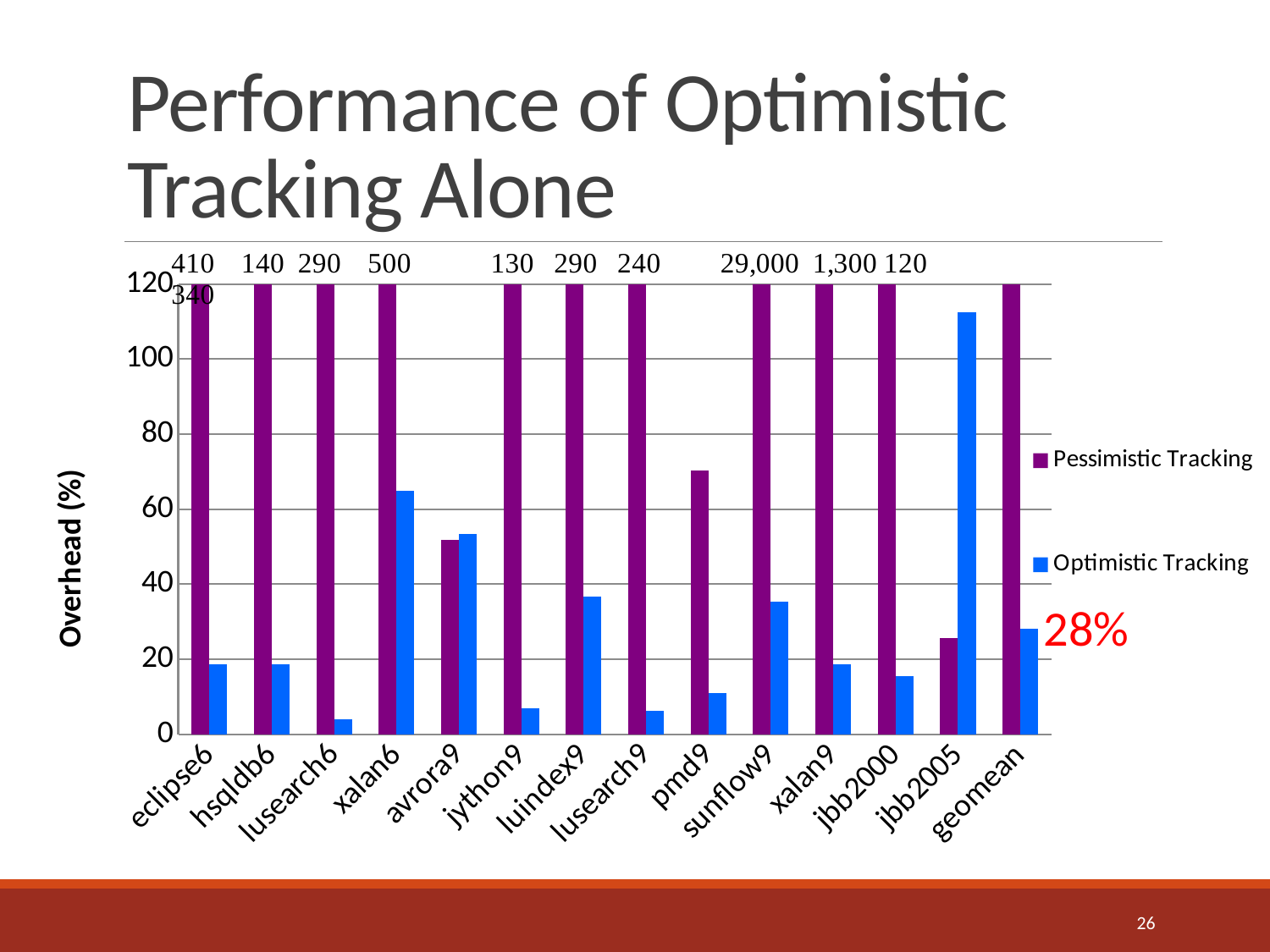

# Performance of Optimistic Tracking Alone

### Chart

| Category | Pessimistic Tracking | Optimistic Tracking |
|---|---|---|
| eclipse6 | 120.00001 | 18.6369971132623 |
| hsqldb6 | 120.00001 | 18.7054433933701 |
| lusearch6 | 120.00001 | 4.00760562738287 |
| xalan6 | 120.00001 | 64.9123074047058 |
| avrora9 | 51.8300866771825 | 53.3060322362184 |
| jython9 | 120.00001 | 7.0026294361735 |
| luindex9 | 120.00001 | 36.5982859417891 |
| lusearch9 | 120.00001 | 6.34567969284975 |
| pmd9 | 70.3975471698113 | 11.0492452830188 |
| sunflow9 | 120.00001 | 35.314748075332 |
| xalan9 | 120.00001 | 18.6923538600418 |
| jbb2000 | 120.00001 | 15.4600278256192 |
| jbb2005 | 25.7206802925537 | 112.535740678604 |
| geomean | 120.00001 | 28.1711773958399 |
26